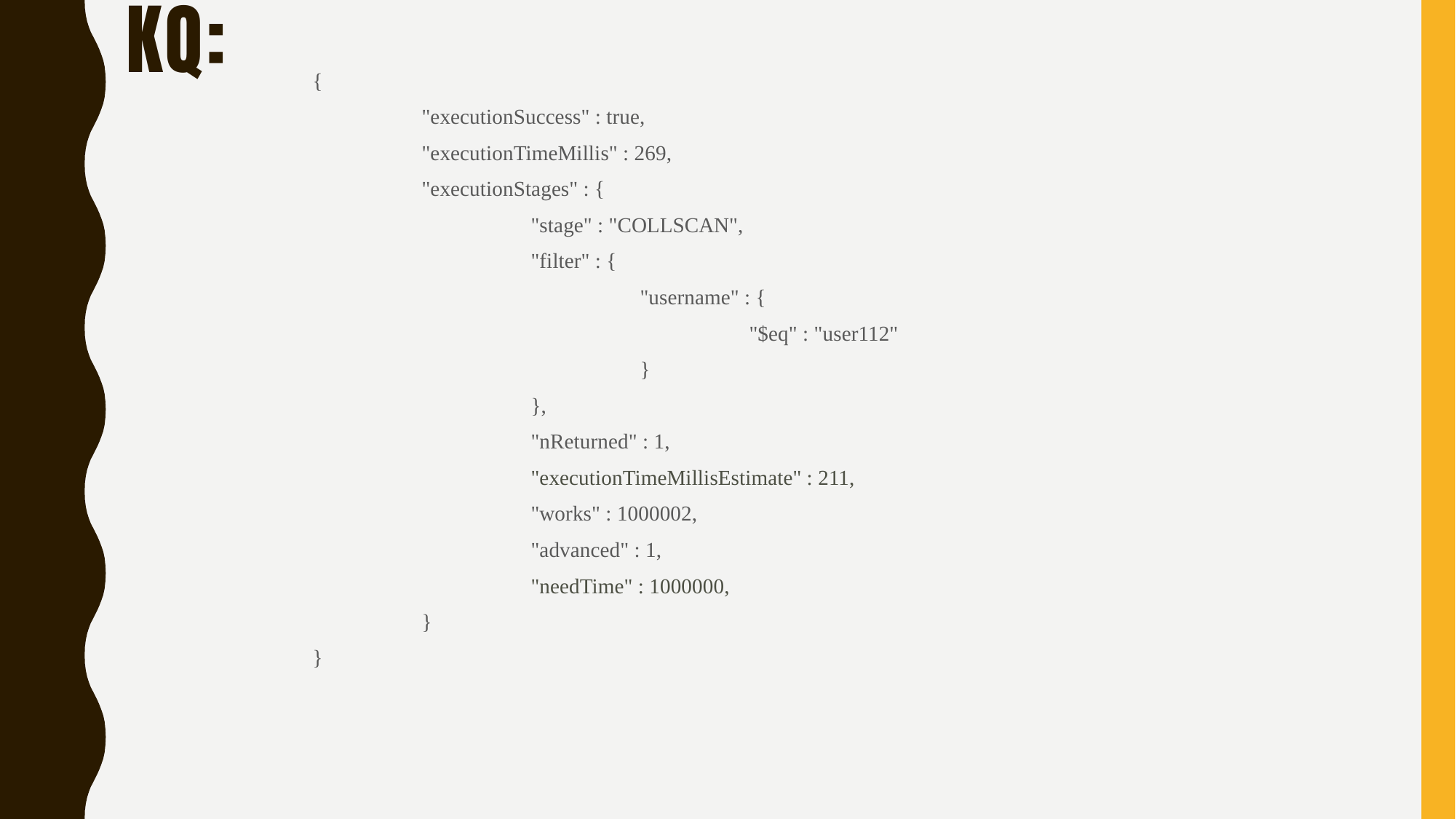

# Kq:
{
	"executionSuccess" : true,
	"executionTimeMillis" : 269,
	"executionStages" : {
		"stage" : "COLLSCAN",
		"filter" : {
			"username" : {
				"$eq" : "user112"
			}
		},
		"nReturned" : 1,
		"executionTimeMillisEstimate" : 211,
		"works" : 1000002,
		"advanced" : 1,
		"needTime" : 1000000,
	}
}